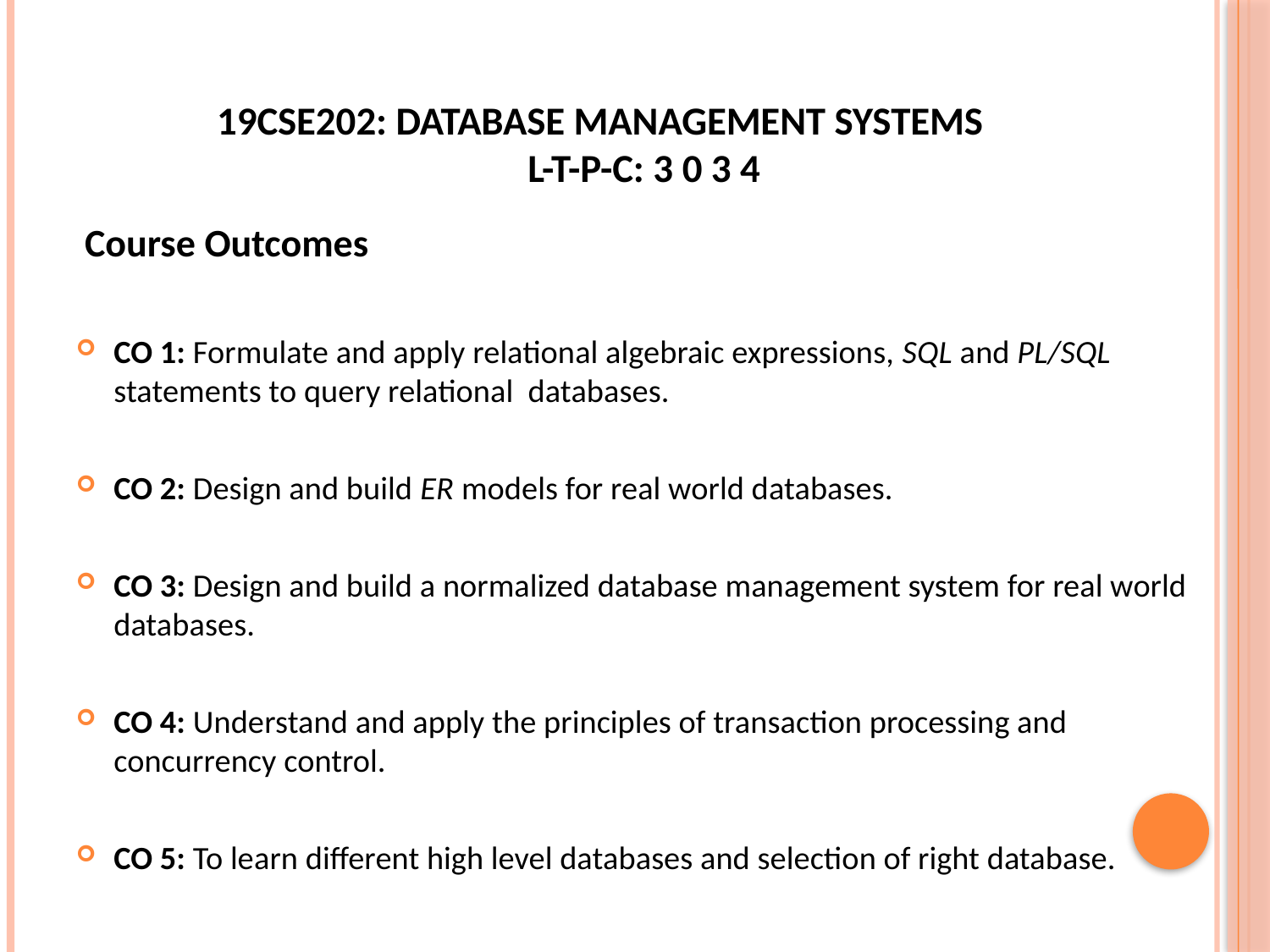

# 19CSE202: DATABASE MANAGEMENT SYSTEMS L-T-P-C: 3 0 3 4
 Course Outcomes

CO 1: Formulate and apply relational algebraic expressions, SQL and PL/SQL statements to query relational  databases.

CO 2: Design and build ER models for real world databases.

CO 3: Design and build a normalized database management system for real world databases.

CO 4: Understand and apply the principles of transaction processing and concurrency control.

CO 5: To learn different high level databases and selection of right database.